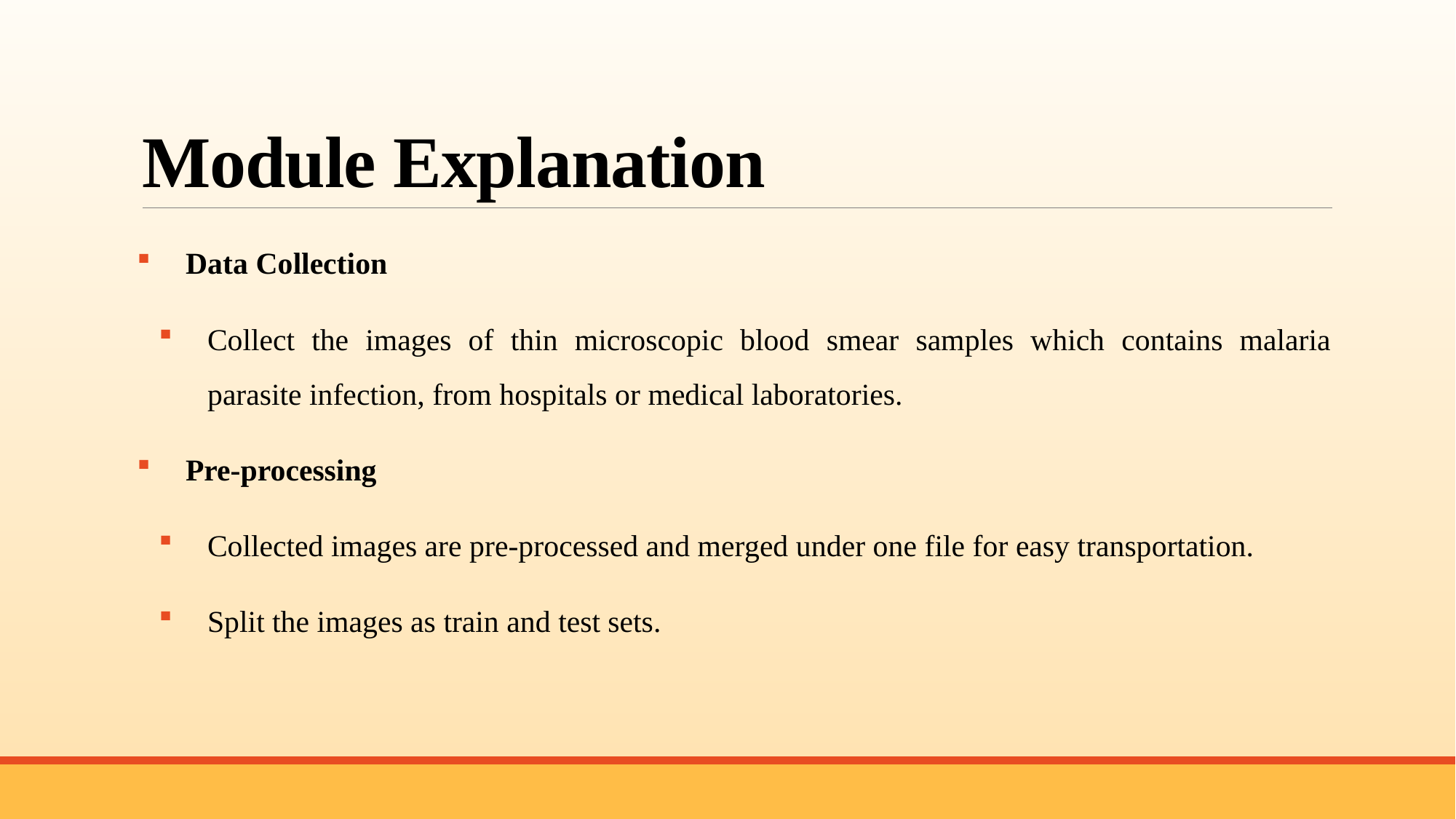

# Module Explanation
Data Collection
Collect the images of thin microscopic blood smear samples which contains malaria parasite infection, from hospitals or medical laboratories.
Pre-processing
Collected images are pre-processed and merged under one file for easy transportation.
Split the images as train and test sets.